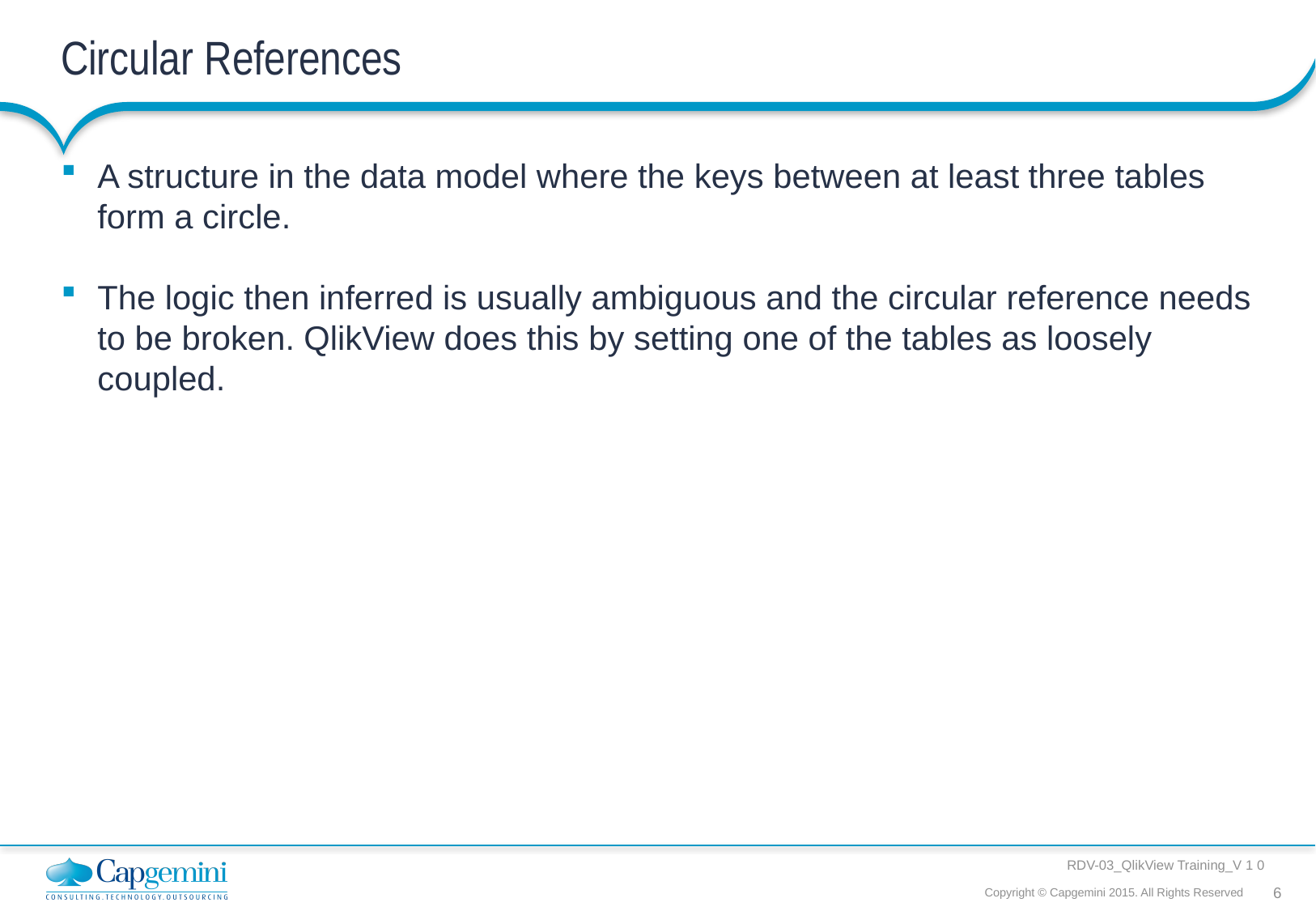

# Circular References
A structure in the data model where the keys between at least three tables form a circle.
The logic then inferred is usually ambiguous and the circular reference needs to be broken. QlikView does this by setting one of the tables as loosely coupled.